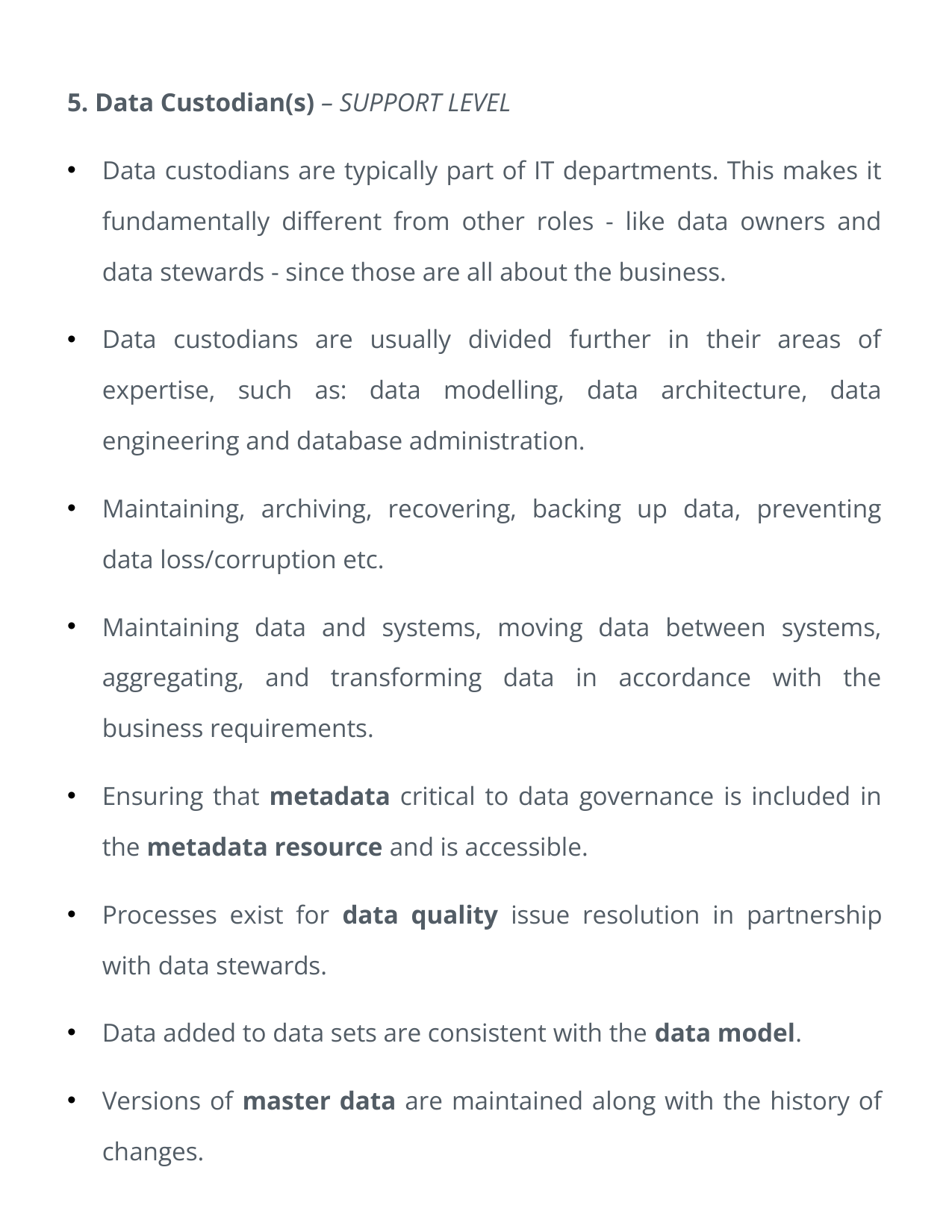

5. Data Custodian(s) – SUPPORT LEVEL
Data custodians are typically part of IT departments. This makes it fundamentally different from other roles - like data owners and data stewards - since those are all about the business.
Data custodians are usually divided further in their areas of expertise, such as: data modelling, data architecture, data engineering and database administration.
Maintaining, archiving, recovering, backing up data, preventing data loss/corruption etc.
Maintaining data and systems, moving data between systems, aggregating, and transforming data in accordance with the business requirements.
Ensuring that metadata critical to data governance is included in the metadata resource and is accessible.
Processes exist for data quality issue resolution in partnership with data stewards.
Data added to data sets are consistent with the data model.
Versions of master data are maintained along with the history of changes.